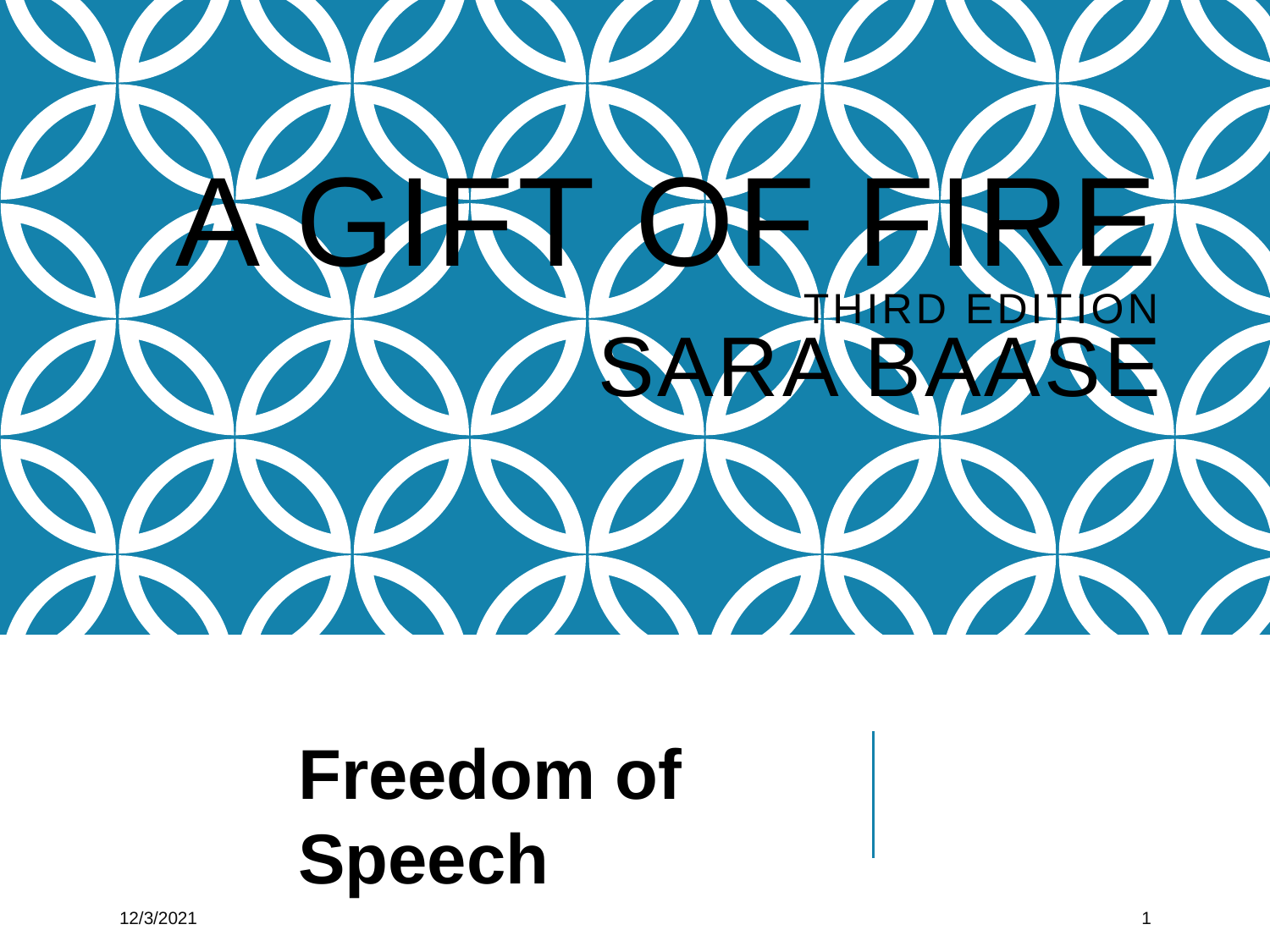

# A Gift of Fire Third edition Sara Baase
Freedom of Speech
12/3/2021
1